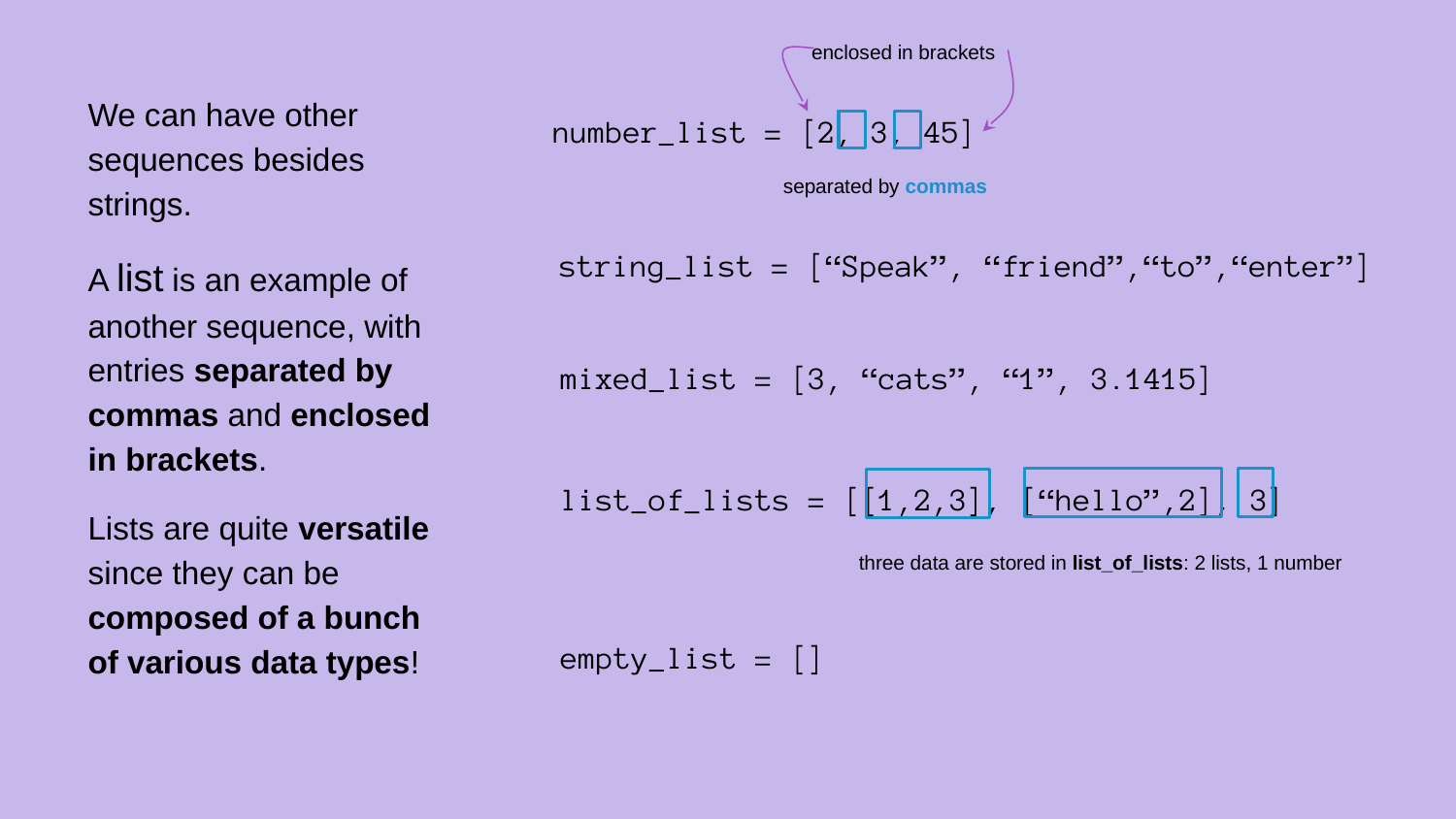

enclosed in brackets

We can have other sequences besides strings.
A list is an example of another sequence, with entries separated by commas and enclosed in brackets.
Lists are quite versatile since they can be composed of a bunch of various data types!
number_list = [2, 3, 45]

separated by commas
string_list = [“Speak”, “friend”,“to”,“enter”]
mixed_list = [3, “cats”, “1”, 3.1415]
list_of_lists = [[1,2,3], [“hello”,2], 3]

three data are stored in list_of_lists: 2 lists, 1 number
empty_list = []